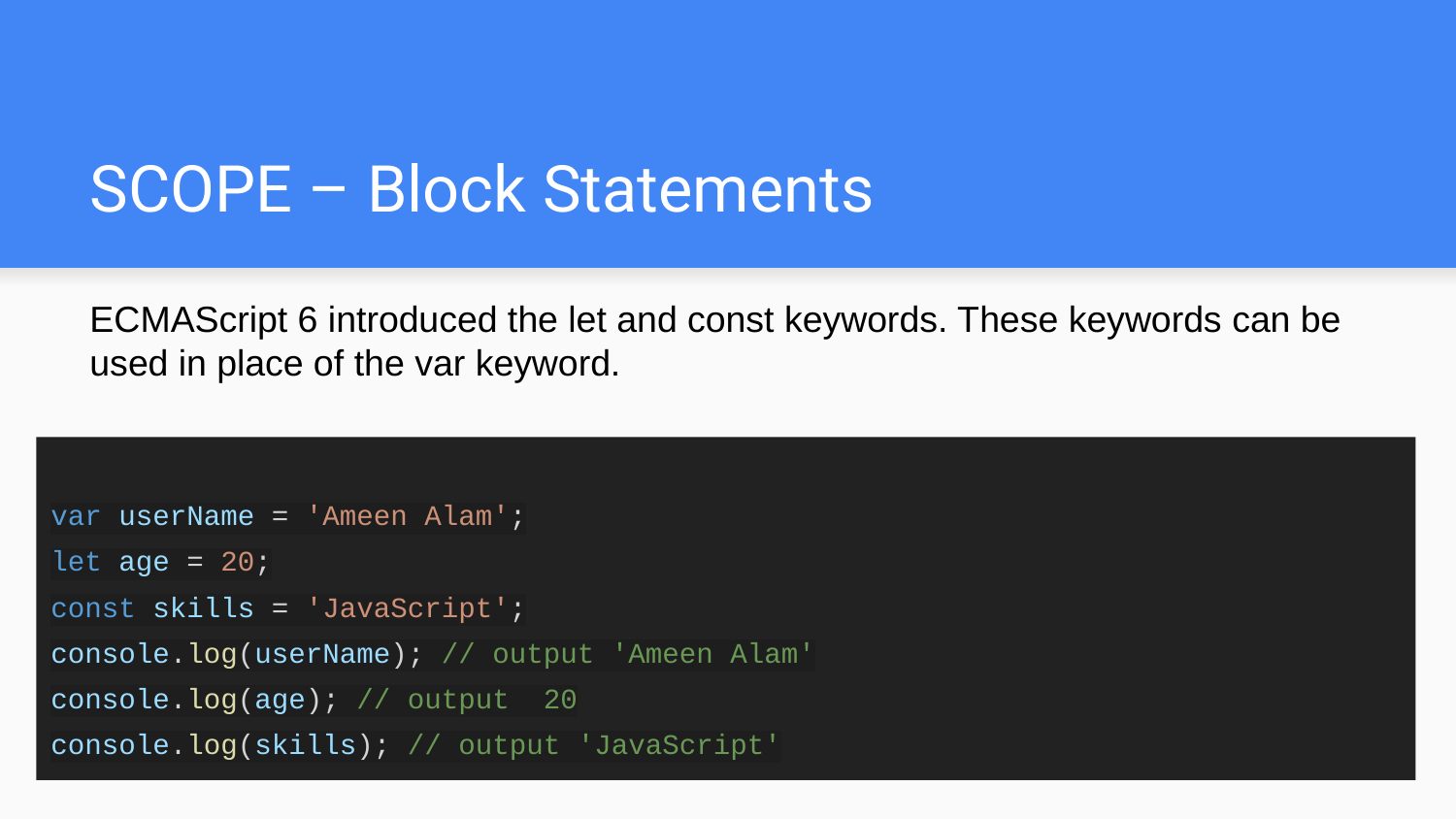

# SCOPE – Block Statements
ECMAScript 6 introduced the let and const keywords. These keywords can be used in place of the var keyword.

var userName = 'Ameen Alam';
let age = 20;
const skills = 'JavaScript';
console.log(userName); // output 'Ameen Alam'
console.log(age); // output  20
console.log(skills); // output 'JavaScript'